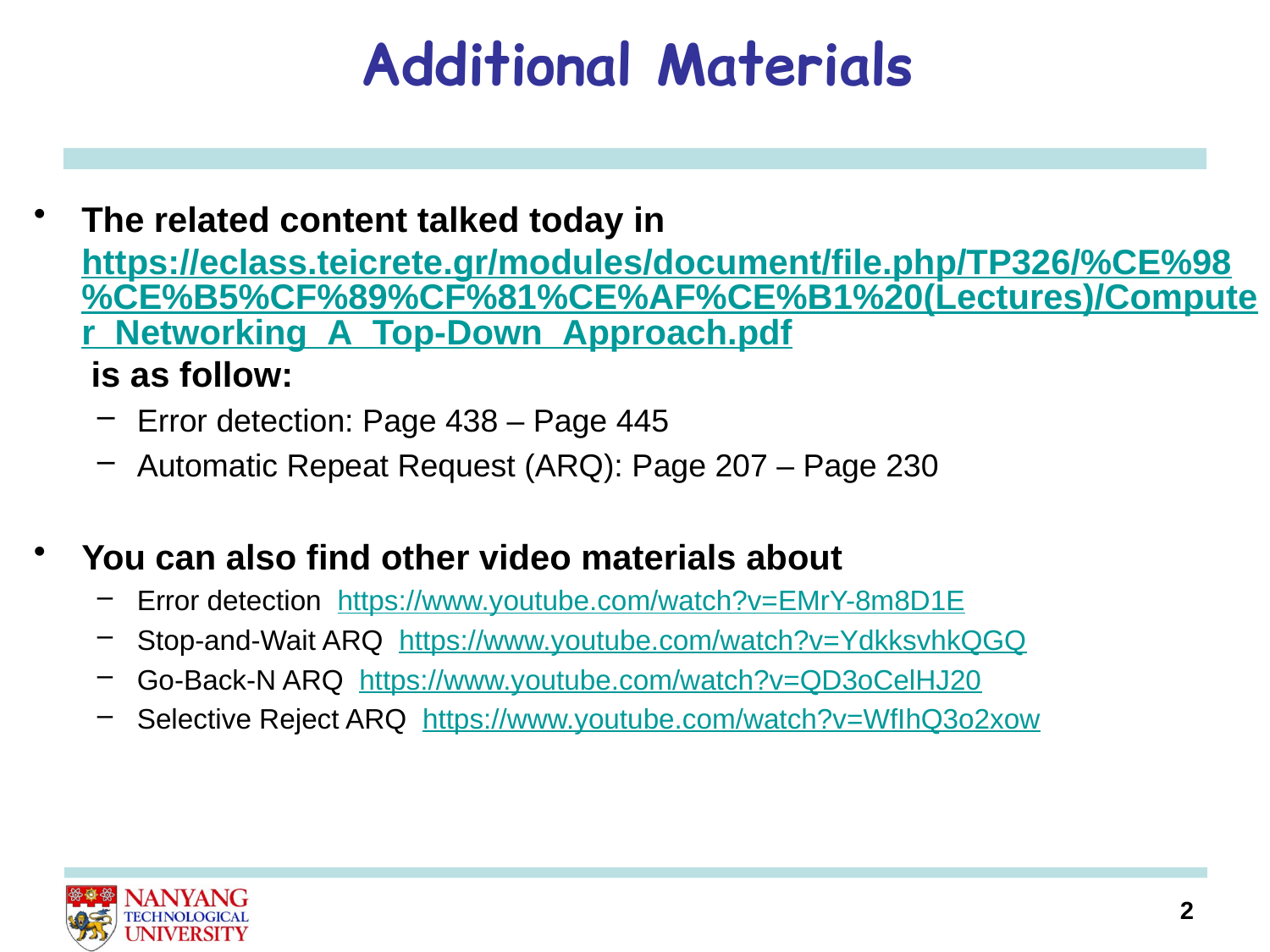

# Additional Materials
The related content talked today in https://eclass.teicrete.gr/modules/document/file.php/TP326/%CE%98%CE%B5%CF%89%CF%81%CE%AF%CE%B1%20(Lectures)/Computer_Networking_A_Top-Down_Approach.pdf is as follow:
Error detection: Page 438 – Page 445
Automatic Repeat Request (ARQ): Page 207 – Page 230

You can also find other video materials about
Error detection  https://www.youtube.com/watch?v=EMrY-8m8D1E
Stop-and-Wait ARQ  https://www.youtube.com/watch?v=YdkksvhkQGQ
Go-Back-N ARQ  https://www.youtube.com/watch?v=QD3oCelHJ20
Selective Reject ARQ  https://www.youtube.com/watch?v=WfIhQ3o2xow
2